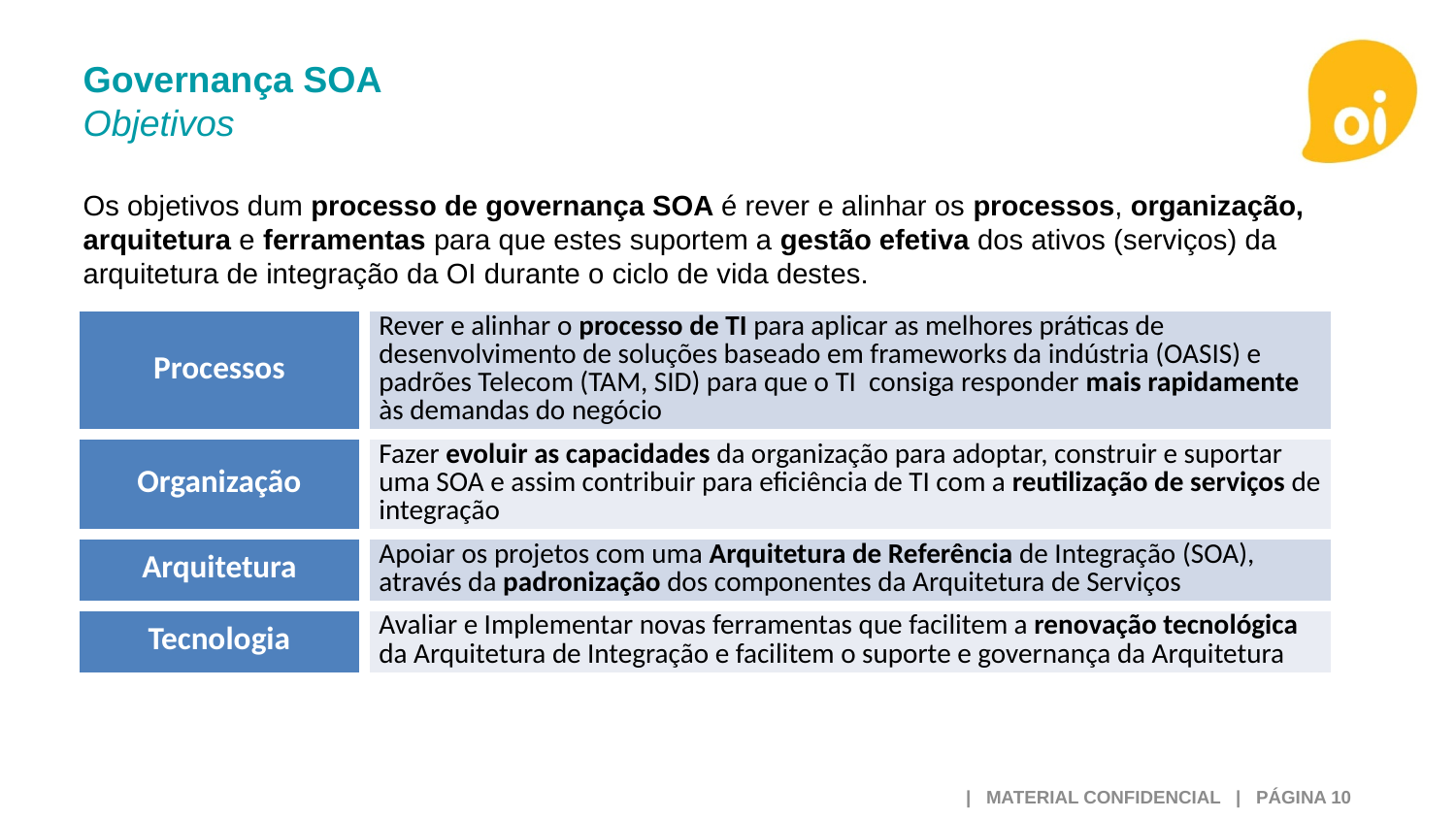

# Governança SOA Objetivos
Os objetivos dum processo de governança SOA é rever e alinhar os processos, organização, arquitetura e ferramentas para que estes suportem a gestão efetiva dos ativos (serviços) da arquitetura de integração da OI durante o ciclo de vida destes.
| Processos | Rever e alinhar o processo de TI para aplicar as melhores práticas de desenvolvimento de soluções baseado em frameworks da indústria (OASIS) e padrões Telecom (TAM, SID) para que o TI consiga responder mais rapidamente às demandas do negócio |
| --- | --- |
| Organização | Fazer evoluir as capacidades da organização para adoptar, construir e suportar uma SOA e assim contribuir para eficiência de TI com a reutilização de serviços de integração |
| Arquitetura | Apoiar os projetos com uma Arquitetura de Referência de Integração (SOA), através da padronização dos componentes da Arquitetura de Serviços |
| Tecnologia | Avaliar e Implementar novas ferramentas que facilitem a renovação tecnológica da Arquitetura de Integração e facilitem o suporte e governança da Arquitetura |
 |   MATERIAL CONFIDENCIAL   |   PÁGINA 10